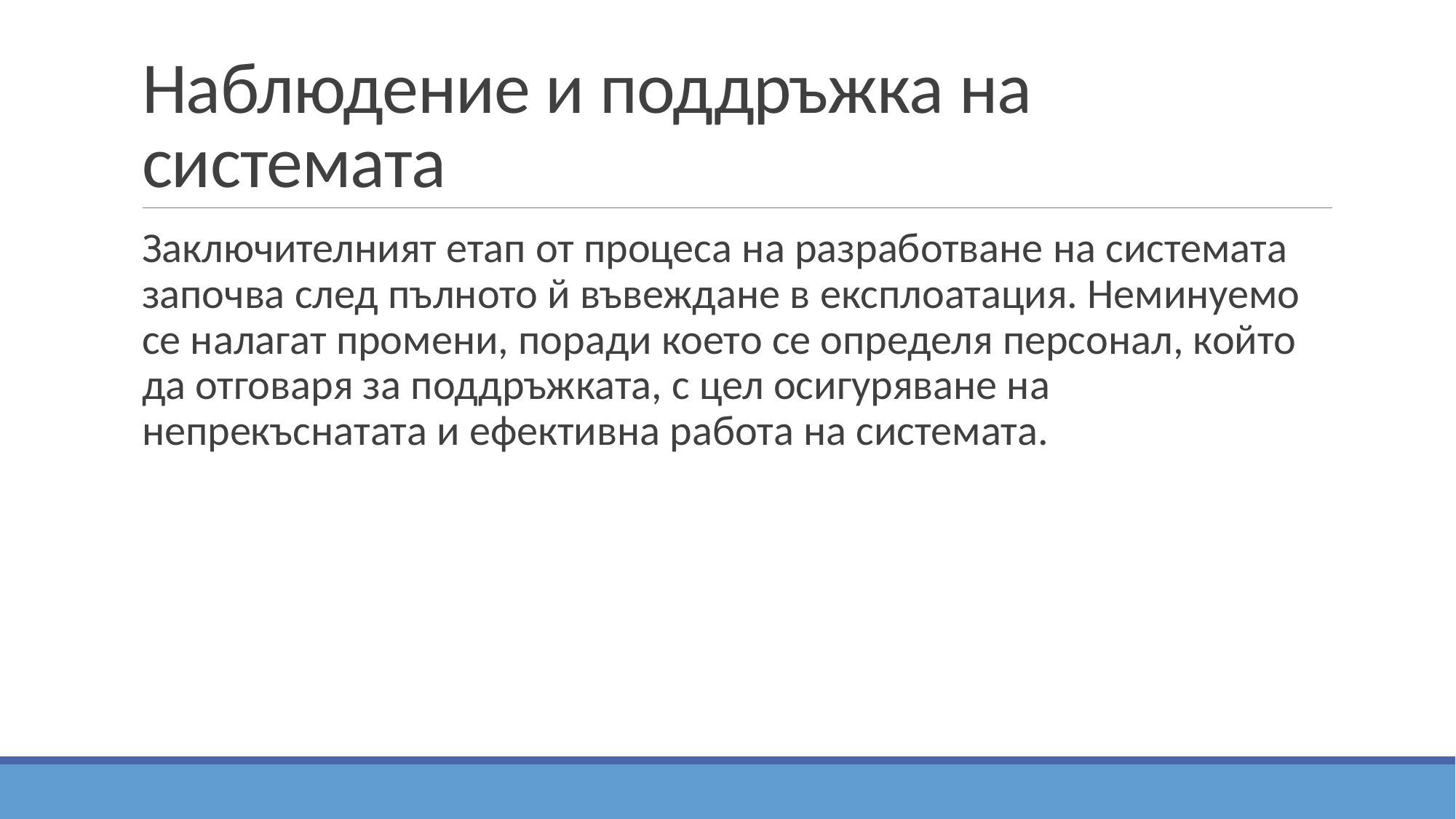

# Наблюдение и поддръжка на системата
Заключителният етап от процеса на разработване на системата започва след пълното й въвеждане в експлоатация. Неминуемо се налагат промени, поради което се определя персонал, който да отговаря за поддръжката, с цел осигуряване на непрекъснатата и ефективна работа на системата.